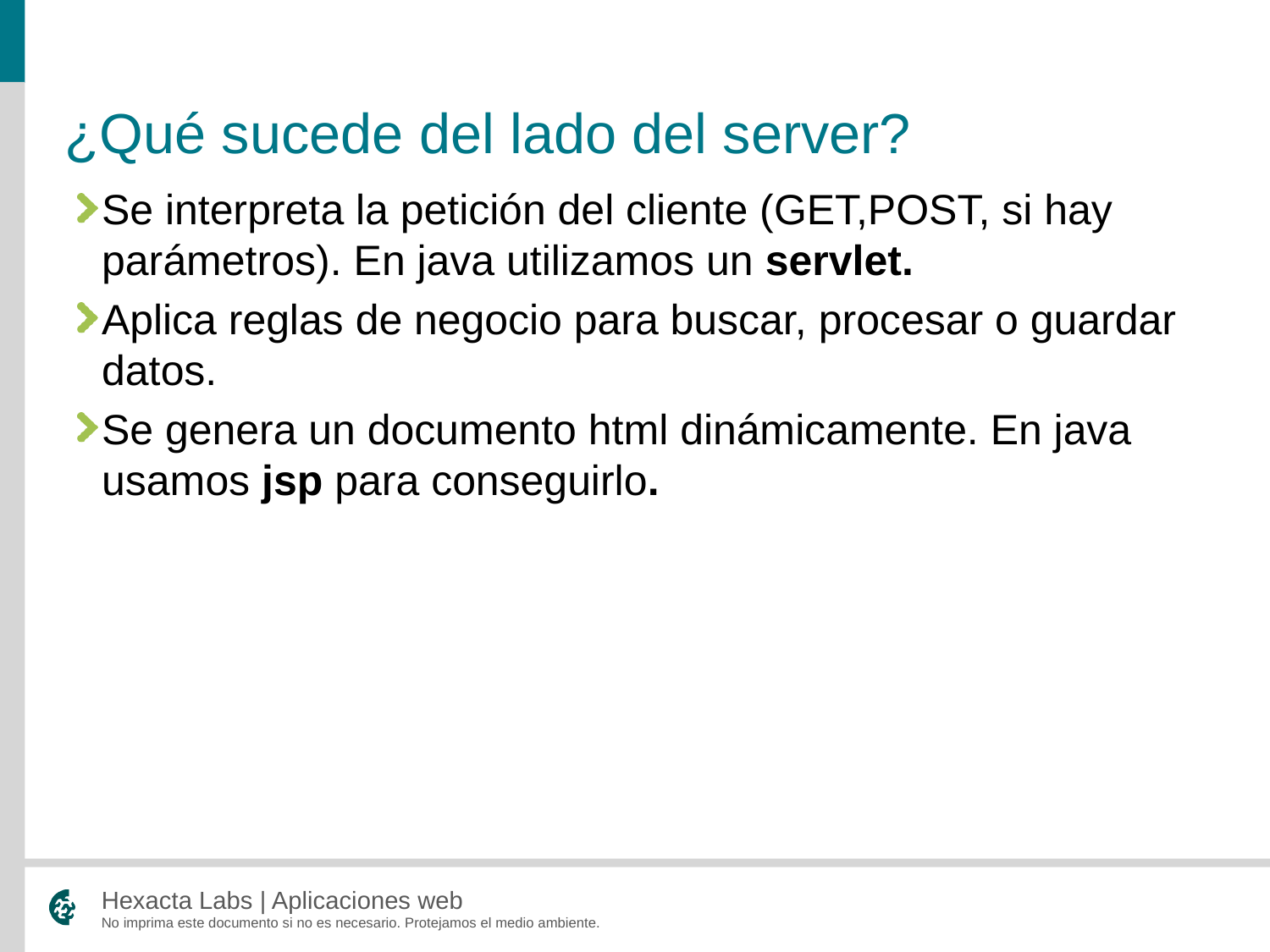

¿Qué sucede del lado del server?
Se interpreta la petición del cliente (GET,POST, si hay parámetros). En java utilizamos un servlet.
Aplica reglas de negocio para buscar, procesar o guardar datos.
Se genera un documento html dinámicamente. En java usamos jsp para conseguirlo.